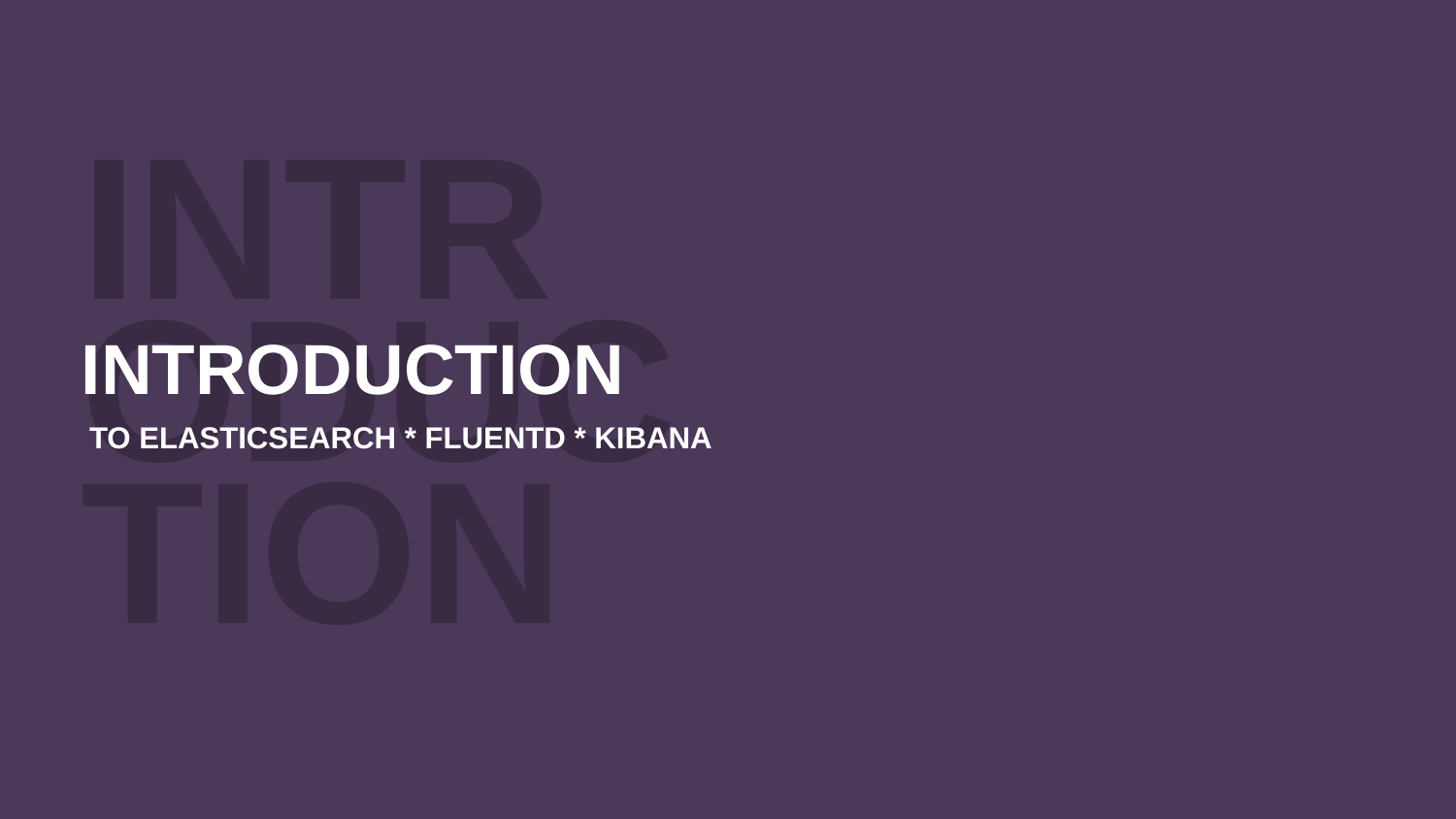

INTRODUCTION
INTRODUCTION
TO ELASTICSEARCH * FLUENTD * KIBANA